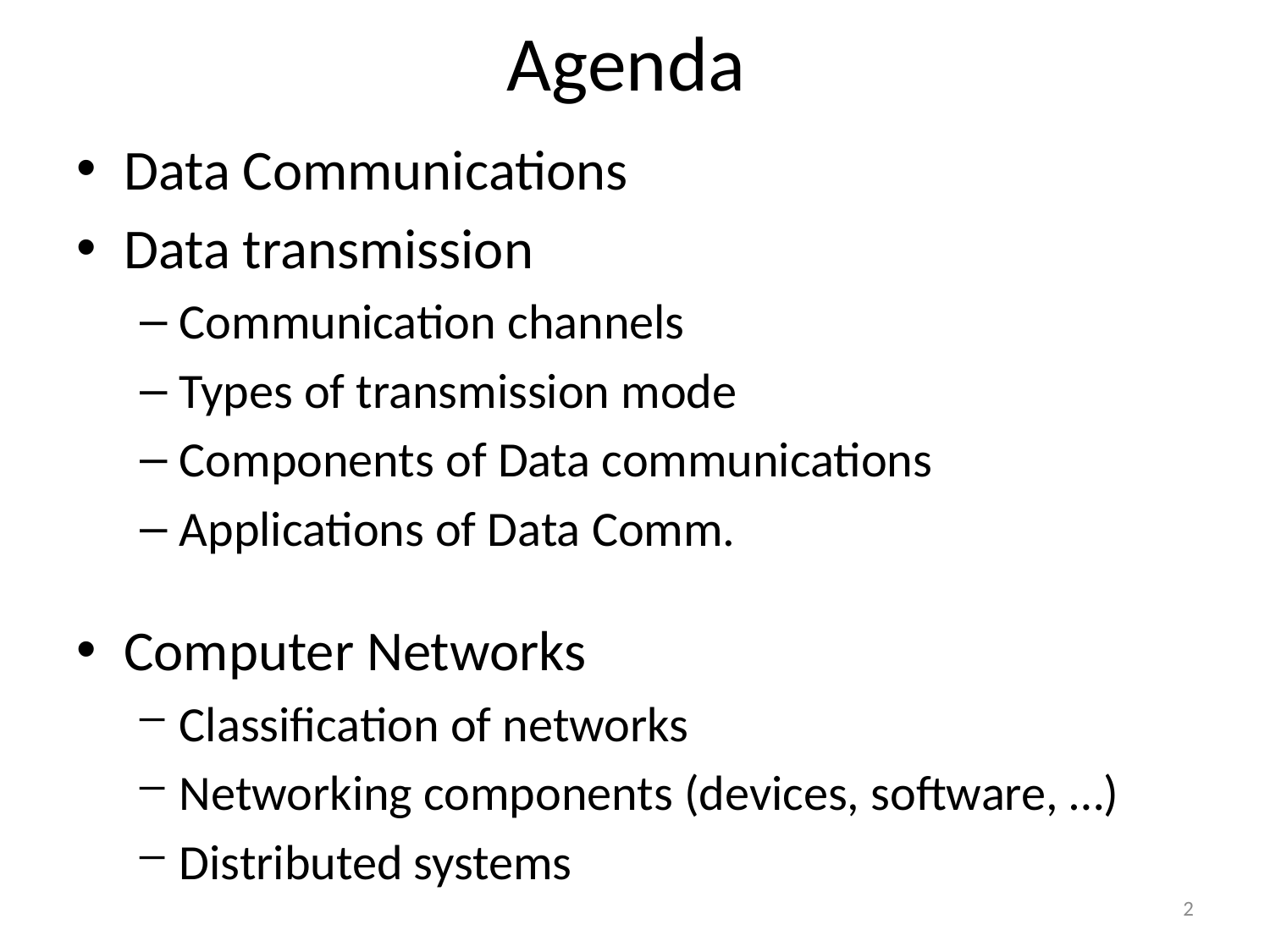

# Agenda
Data Communications
Data transmission
Communication channels
Types of transmission mode
Components of Data communications
Applications of Data Comm.

Computer Networks
Classification of networks
Networking components (devices, software, …)
Distributed systems

2